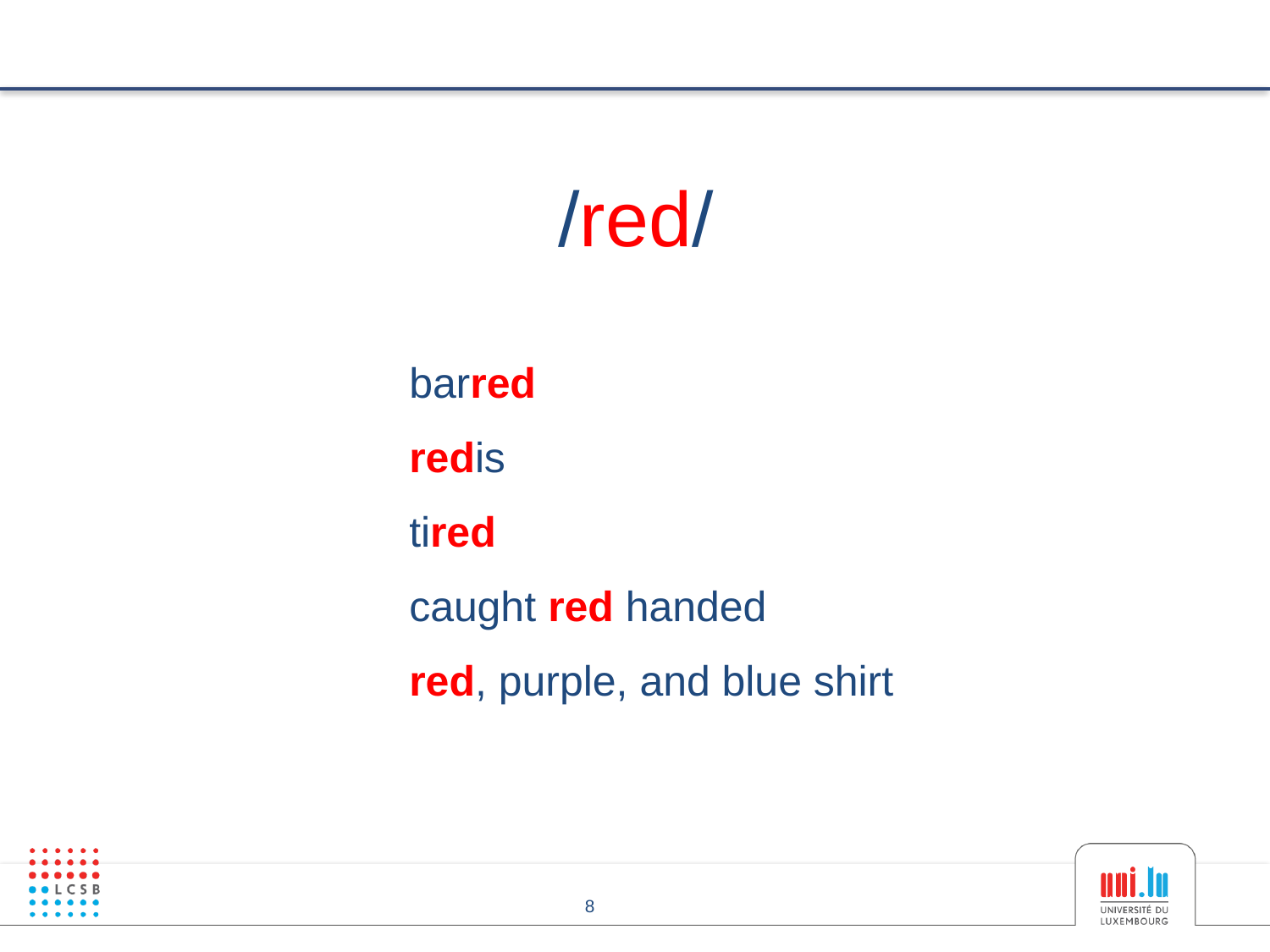

# /red/
barred
redis
tired
caught red handed
red, purple, and blue shirt